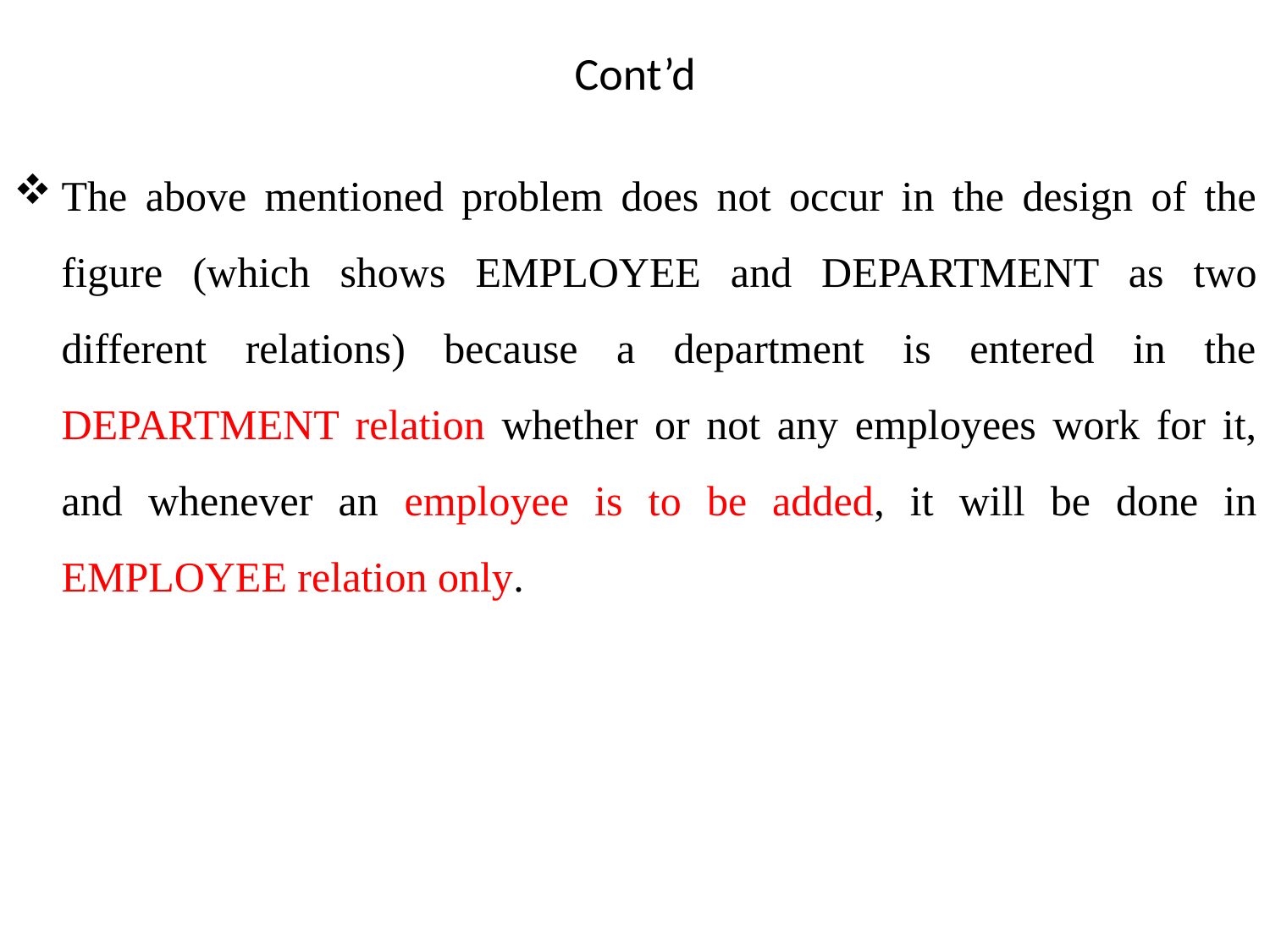

# Cont’d
The above mentioned problem does not occur in the design of the figure (which shows EMPLOYEE and DEPARTMENT as two different relations) because a department is entered in the DEPARTMENT relation whether or not any employees work for it, and whenever an employee is to be added, it will be done in EMPLOYEE relation only.